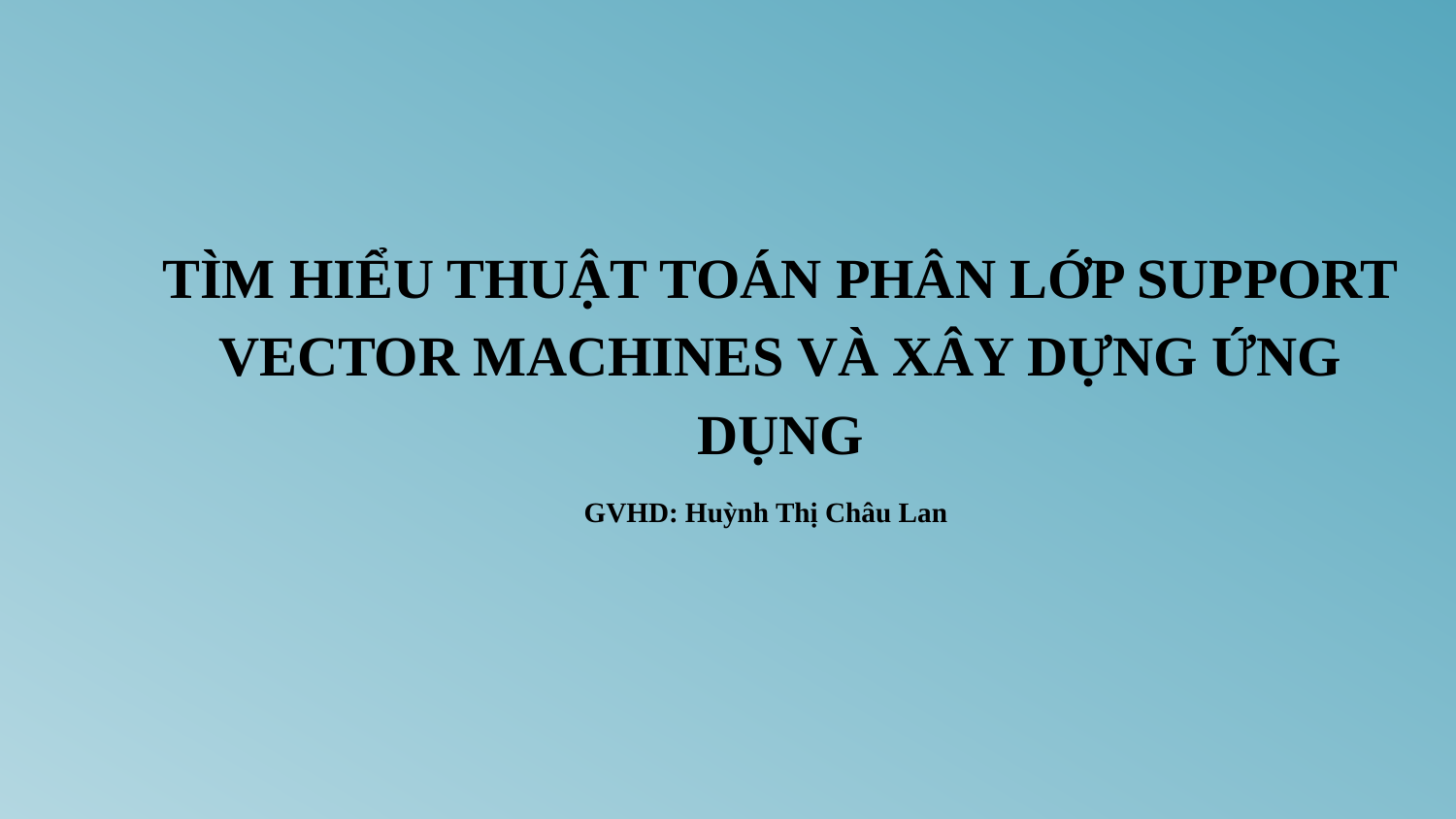

TÌM HIỂU THUẬT TOÁN PHÂN LỚP SUPPORT VECTOR MACHINES VÀ XÂY DỰNG ỨNG DỤNG
GVHD: Huỳnh Thị Châu Lan